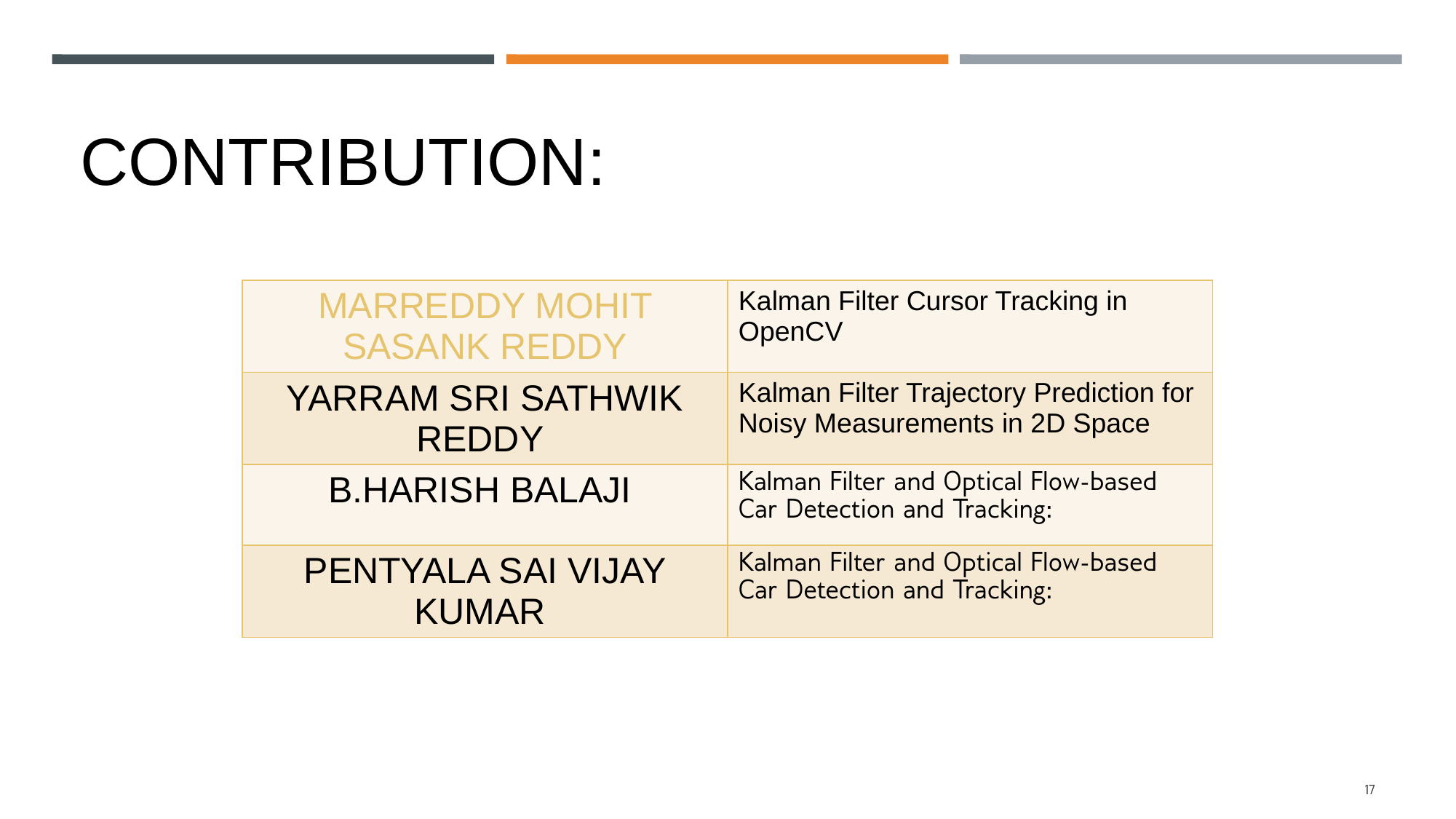

# CONTRIBUTION:
| MARREDDY MOHIT SASANK REDDY | Kalman Filter Cursor Tracking in OpenCV |
| --- | --- |
| YARRAM SRI SATHWIK REDDY | Kalman Filter Trajectory Prediction for Noisy Measurements in 2D Space |
| B.HARISH BALAJI | Kalman Filter and Optical Flow-based Car Detection and Tracking: |
| PENTYALA SAI VIJAY KUMAR | Kalman Filter and Optical Flow-based Car Detection and Tracking: |
17